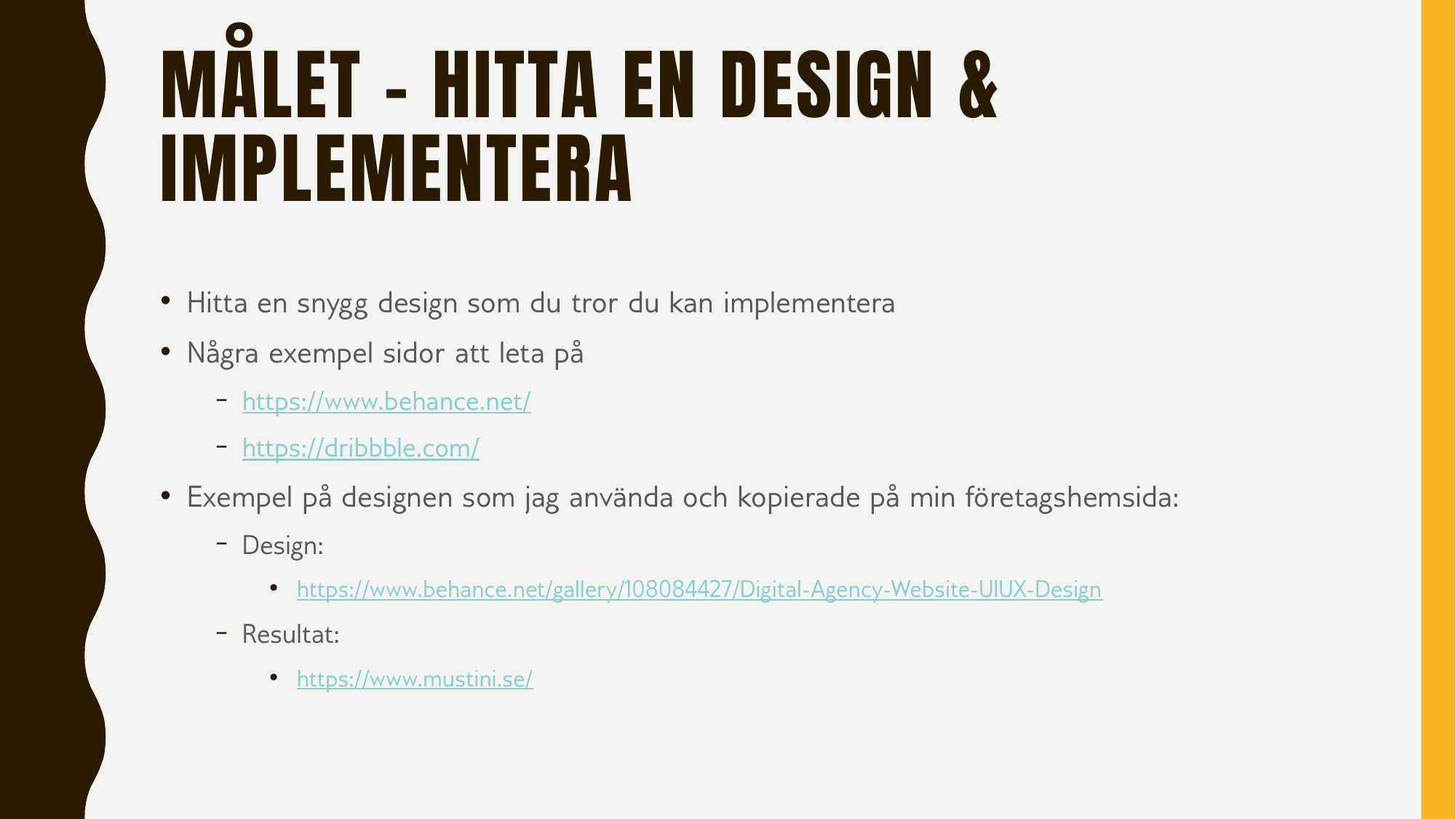

# Målet - Hitta en design & implementera
Hitta en snygg design som du tror du kan implementera
Några exempel sidor att leta på
https://www.behance.net/
https://dribbble.com/
Exempel på designen som jag använda och kopierade på min företagshemsida:
Design:
https://www.behance.net/gallery/108084427/Digital-Agency-Website-UIUX-Design
Resultat:
https://www.mustini.se/